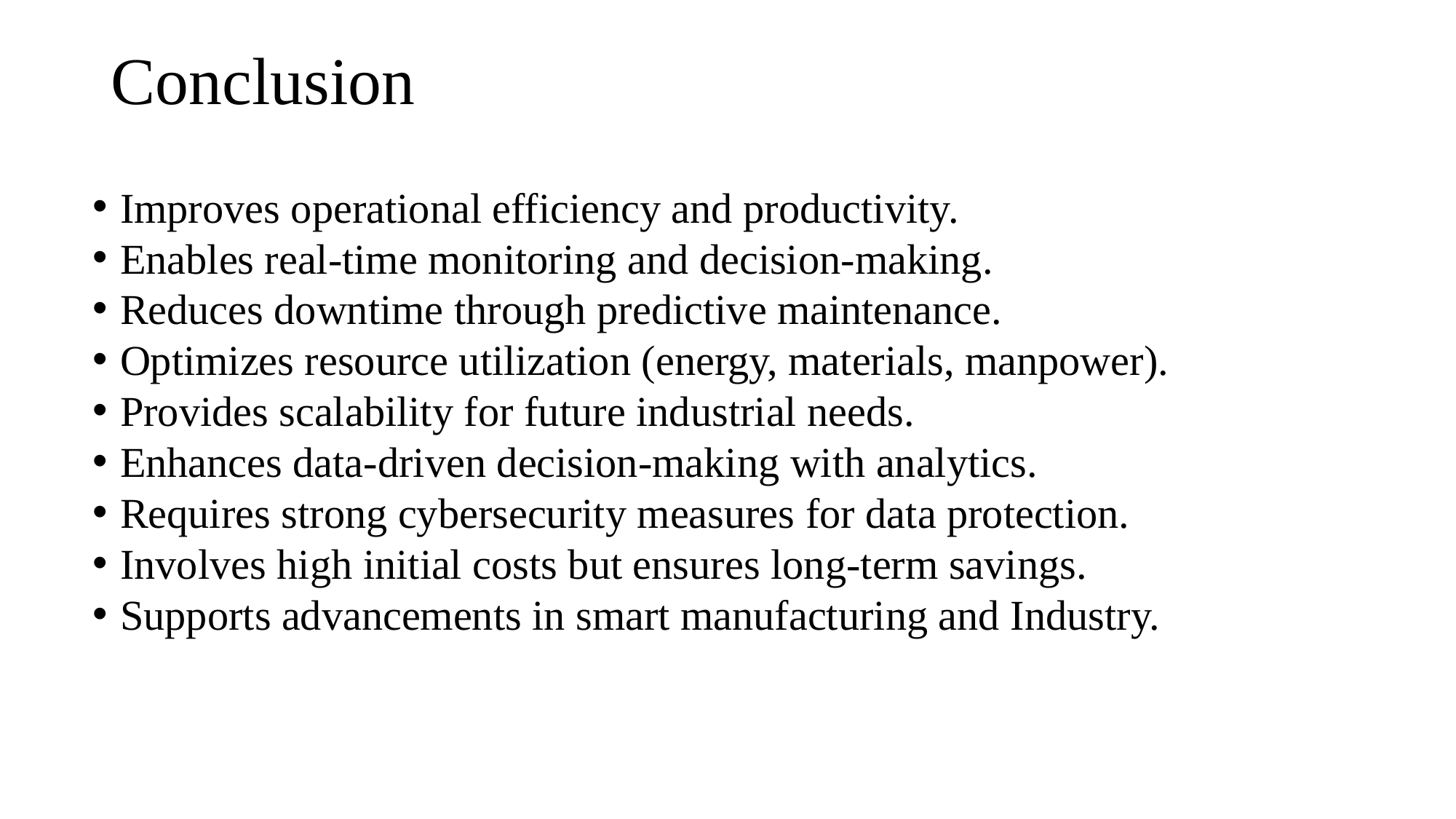

# Conclusion
Improves operational efficiency and productivity.
Enables real-time monitoring and decision-making.
Reduces downtime through predictive maintenance.
Optimizes resource utilization (energy, materials, manpower).
Provides scalability for future industrial needs.
Enhances data-driven decision-making with analytics.
Requires strong cybersecurity measures for data protection.
Involves high initial costs but ensures long-term savings.
Supports advancements in smart manufacturing and Industry.